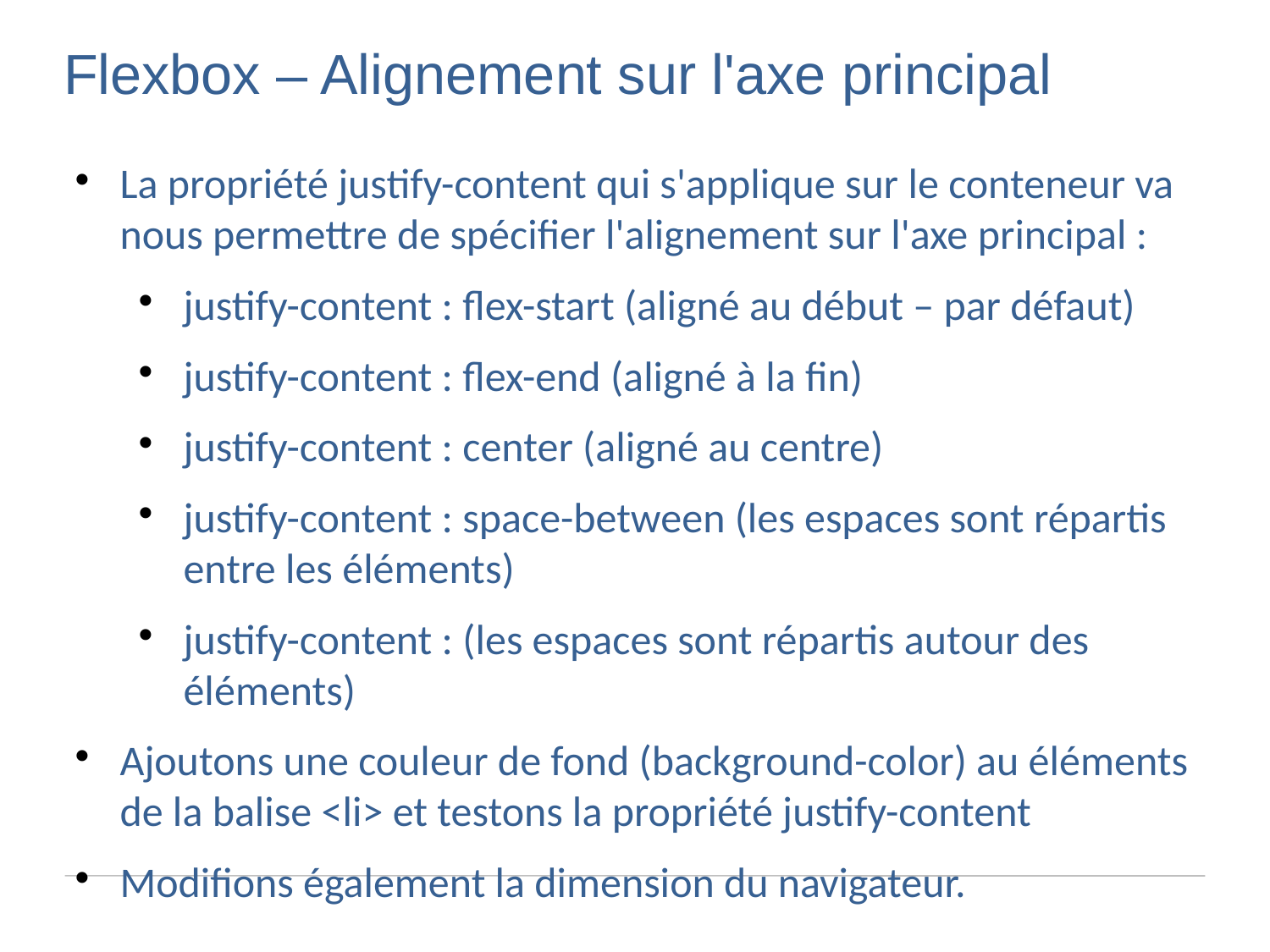

Flexbox – Alignement sur l'axe principal
La propriété justify-content qui s'applique sur le conteneur va nous permettre de spécifier l'alignement sur l'axe principal :
justify-content : flex-start (aligné au début – par défaut)
justify-content : flex-end (aligné à la fin)
justify-content : center (aligné au centre)
justify-content : space-between (les espaces sont répartis entre les éléments)
justify-content : (les espaces sont répartis autour des éléments)
Ajoutons une couleur de fond (background-color) au éléments de la balise <li> et testons la propriété justify-content
Modifions également la dimension du navigateur.

Axe principal : vertical, axe secondaire : horizontal